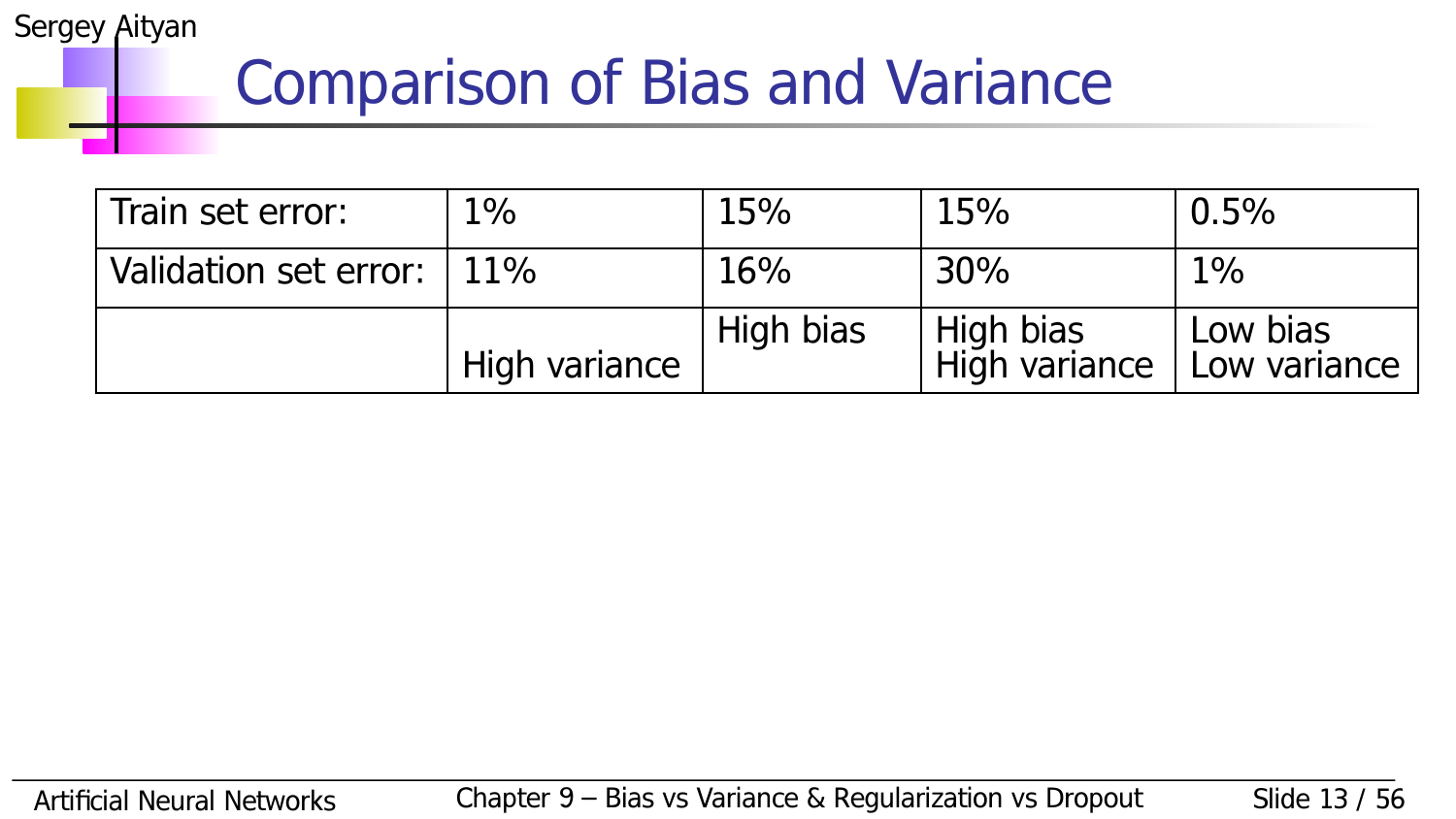

# Comparison of Bias and Variance
| Train set error: | 1% | 15% | 15% | 0.5% |
| --- | --- | --- | --- | --- |
| Validation set error: | 11% | 16% | 30% | 1% |
|  | High variance | High bias | High bias High variance | Low bias Low variance |